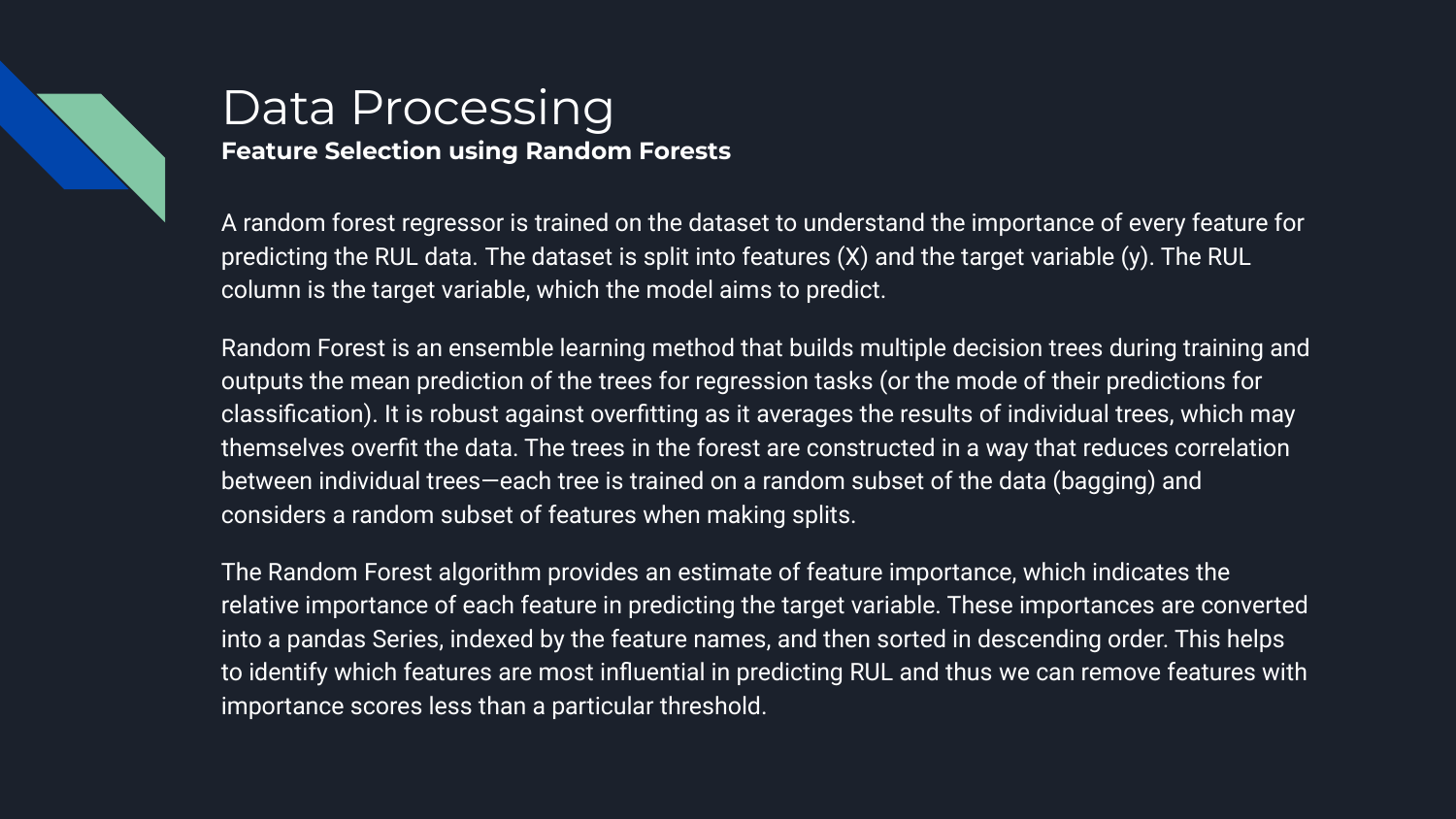

# Data Processing
Feature Selection using Random Forests
A random forest regressor is trained on the dataset to understand the importance of every feature for predicting the RUL data. The dataset is split into features (X) and the target variable (y). The RUL column is the target variable, which the model aims to predict.
Random Forest is an ensemble learning method that builds multiple decision trees during training and outputs the mean prediction of the trees for regression tasks (or the mode of their predictions for classification). It is robust against overfitting as it averages the results of individual trees, which may themselves overfit the data. The trees in the forest are constructed in a way that reduces correlation between individual trees—each tree is trained on a random subset of the data (bagging) and considers a random subset of features when making splits.
The Random Forest algorithm provides an estimate of feature importance, which indicates the relative importance of each feature in predicting the target variable. These importances are converted into a pandas Series, indexed by the feature names, and then sorted in descending order. This helps to identify which features are most influential in predicting RUL and thus we can remove features with importance scores less than a particular threshold.